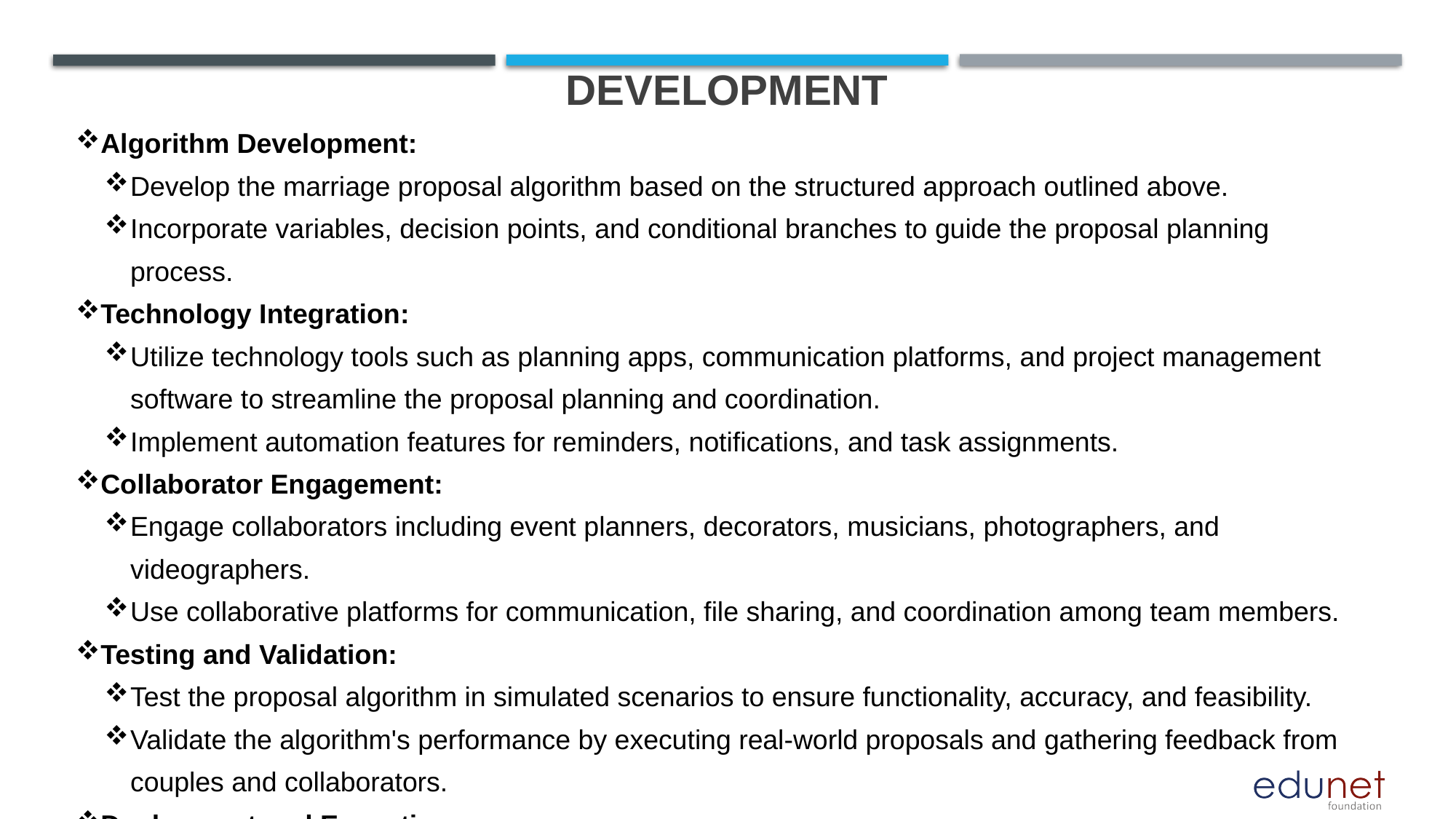

# Development
Algorithm Development:
Develop the marriage proposal algorithm based on the structured approach outlined above.
Incorporate variables, decision points, and conditional branches to guide the proposal planning process.
Technology Integration:
Utilize technology tools such as planning apps, communication platforms, and project management software to streamline the proposal planning and coordination.
Implement automation features for reminders, notifications, and task assignments.
Collaborator Engagement:
Engage collaborators including event planners, decorators, musicians, photographers, and videographers.
Use collaborative platforms for communication, file sharing, and coordination among team members.
Testing and Validation:
Test the proposal algorithm in simulated scenarios to ensure functionality, accuracy, and feasibility.
Validate the algorithm's performance by executing real-world proposals and gathering feedback from couples and collaborators.
Deployment and Execution:
Deploy the proposal algorithm for actual marriage proposal planning and execution.